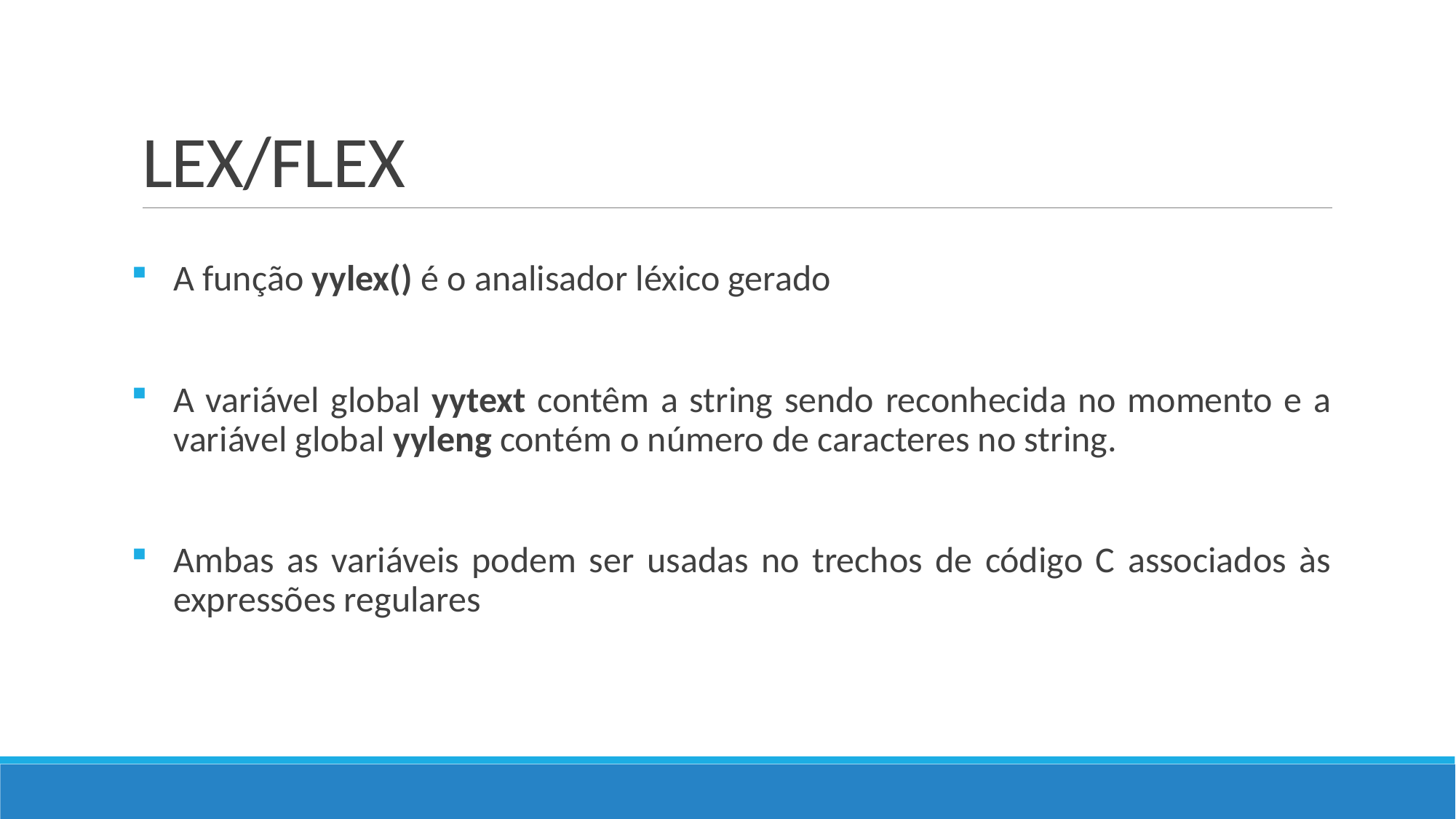

# LEX/FLEX
A função yylex() é o analisador léxico gerado

A variável global yytext contêm a string sendo reconhecida no momento e a variável global yyleng contém o número de caracteres no string.

Ambas as variáveis podem ser usadas no trechos de código C associados às expressões regulares